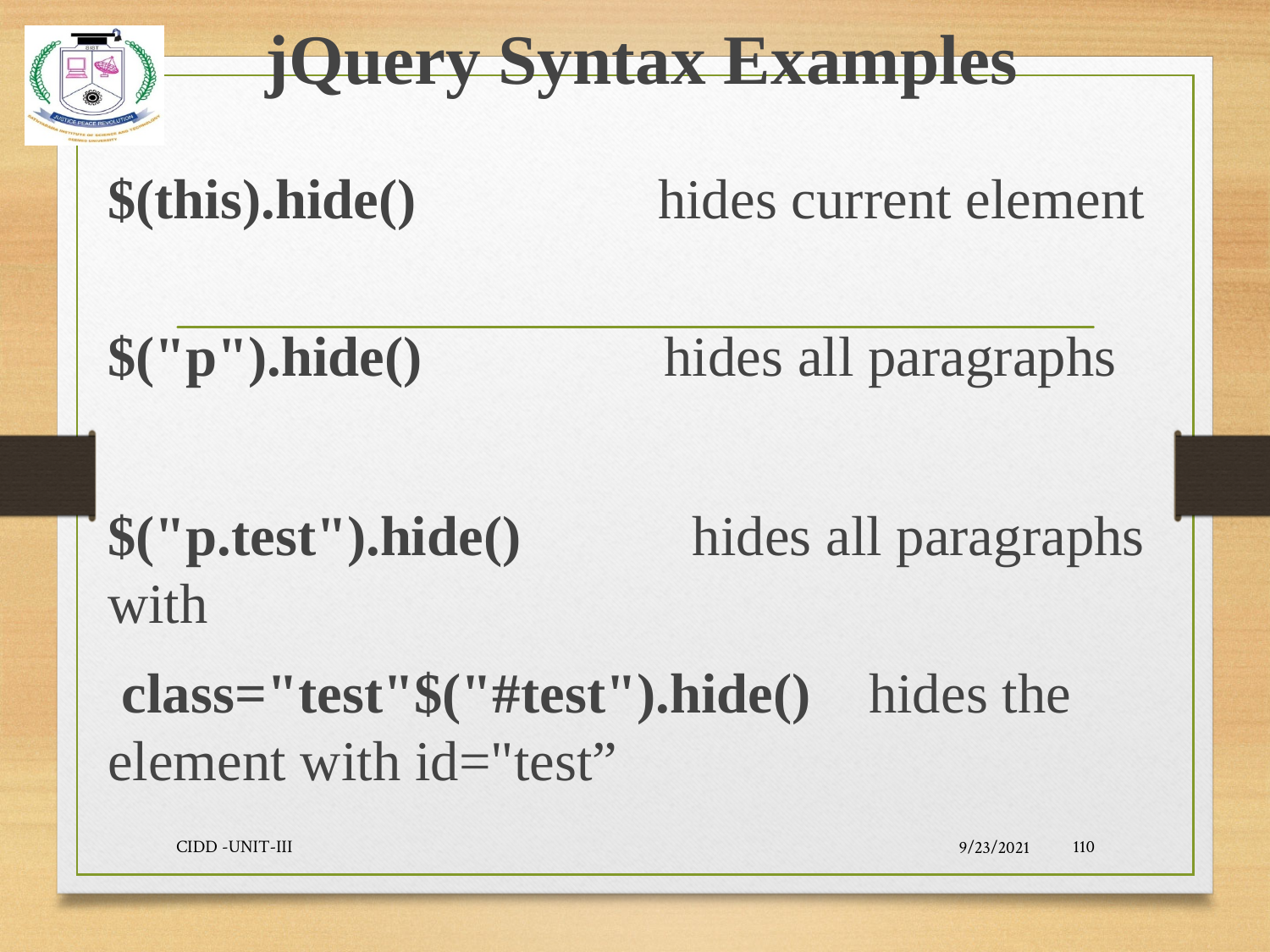

# jQuery Syntax Examples
$(this).hide()                 hides current element
$("p").hide()                 hides all paragraphs

$("p.test").hide()            hides all paragraphs with
 class="test"$("#test").hide()    hides the element with id="test”
CIDD -UNIT-III
9/23/2021
110